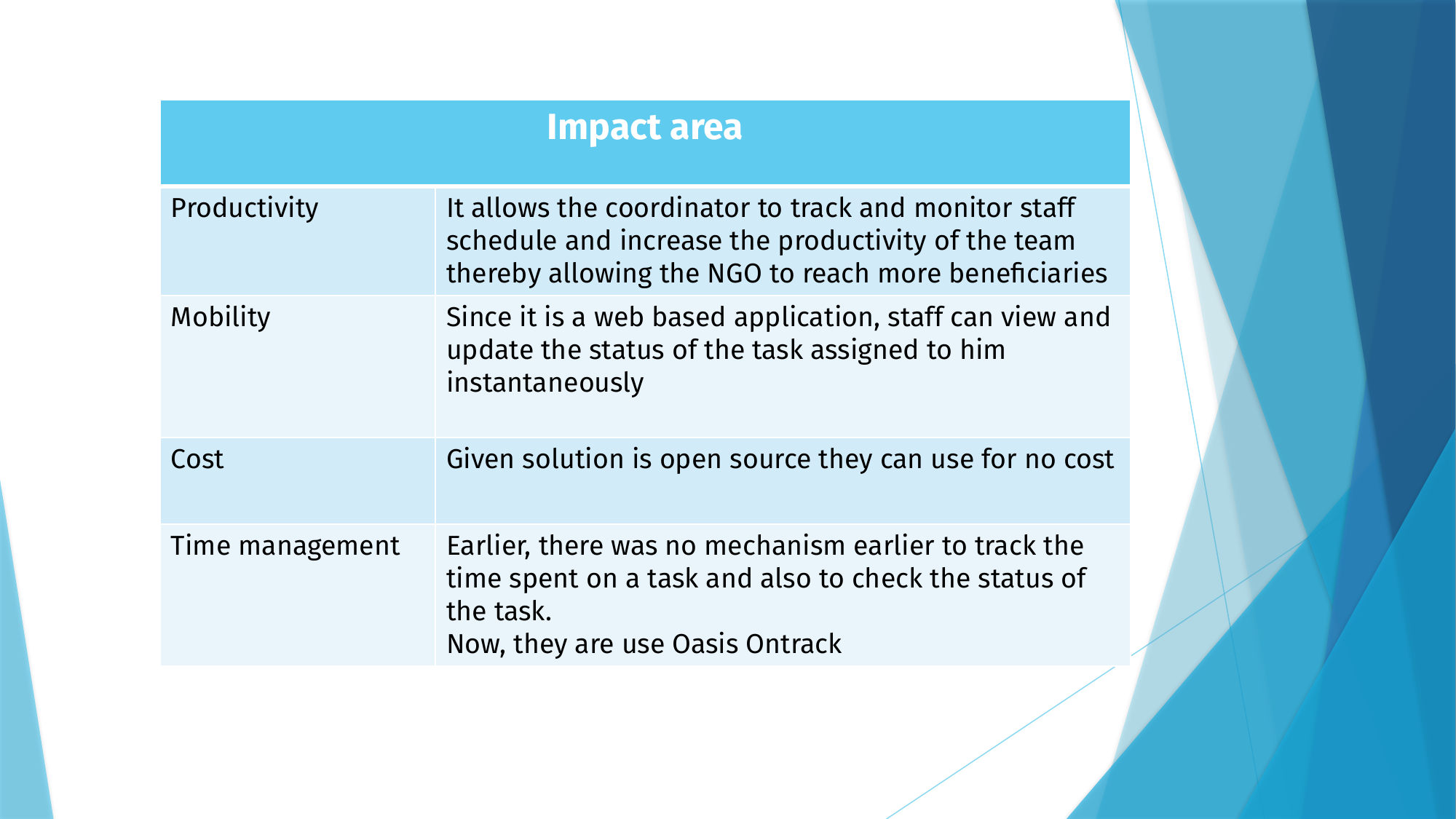

| Impact area |  |
| --- | --- |
| Productivity | It allows the coordinator to track and monitor staff schedule and increase the productivity of the team thereby allowing the NGO to reach more beneficiaries |
| Mobility | Since it is a web based application, staff can view and update the status of the task assigned to him instantaneously |
| Cost | Given solution is open source they can use for no cost |
| Time management | Earlier, there was no mechanism earlier to track the time spent on a task and also to check the status of the task. Now, they are use Oasis Ontrack |